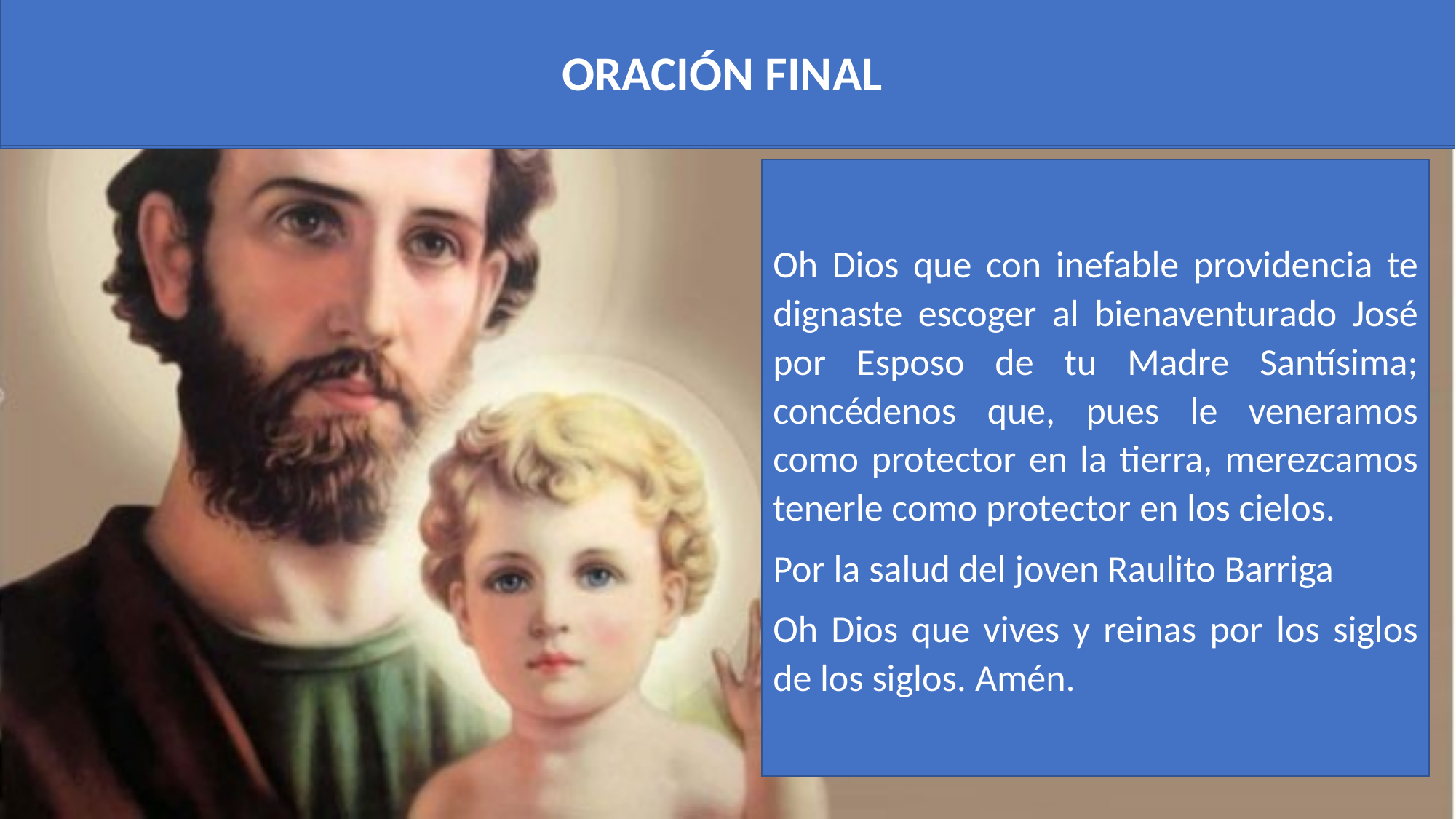

El rosario de María nos libre de todo mal, alabemos noche y día a la Reina Celestial.

ORACIÓN FINAL
Oh Dios que con inefable providencia te dignaste escoger al bienaventurado José por Esposo de tu Madre Santísima; concédenos que, pues le veneramos como protector en la tierra, merezcamos tenerle como protector en los cielos.
Por la salud del joven Raulito Barriga
Oh Dios que vives y reinas por los siglos de los siglos. Amén.